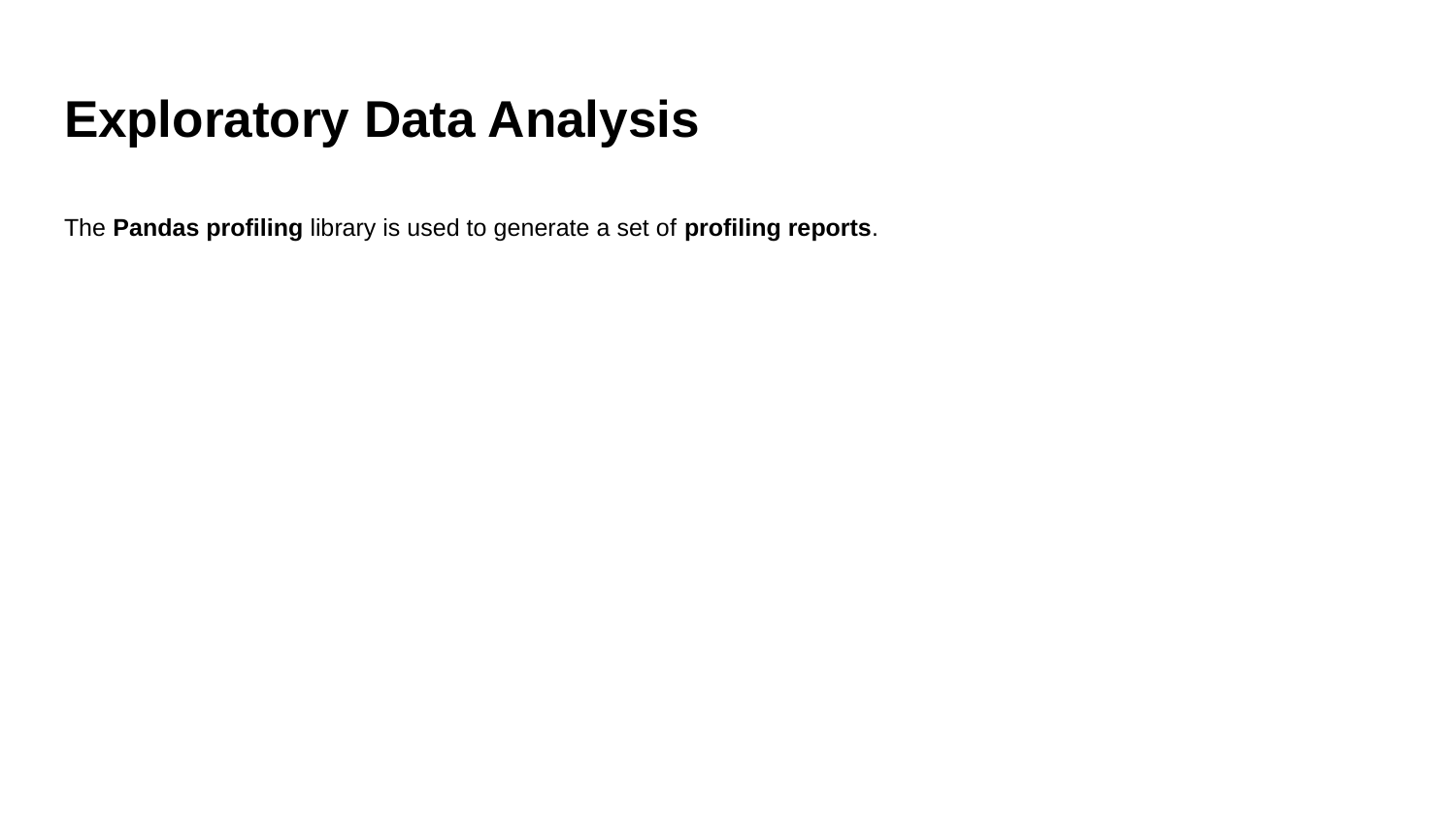

# Exploratory Data Analysis
The Pandas profiling library is used to generate a set of profiling reports.